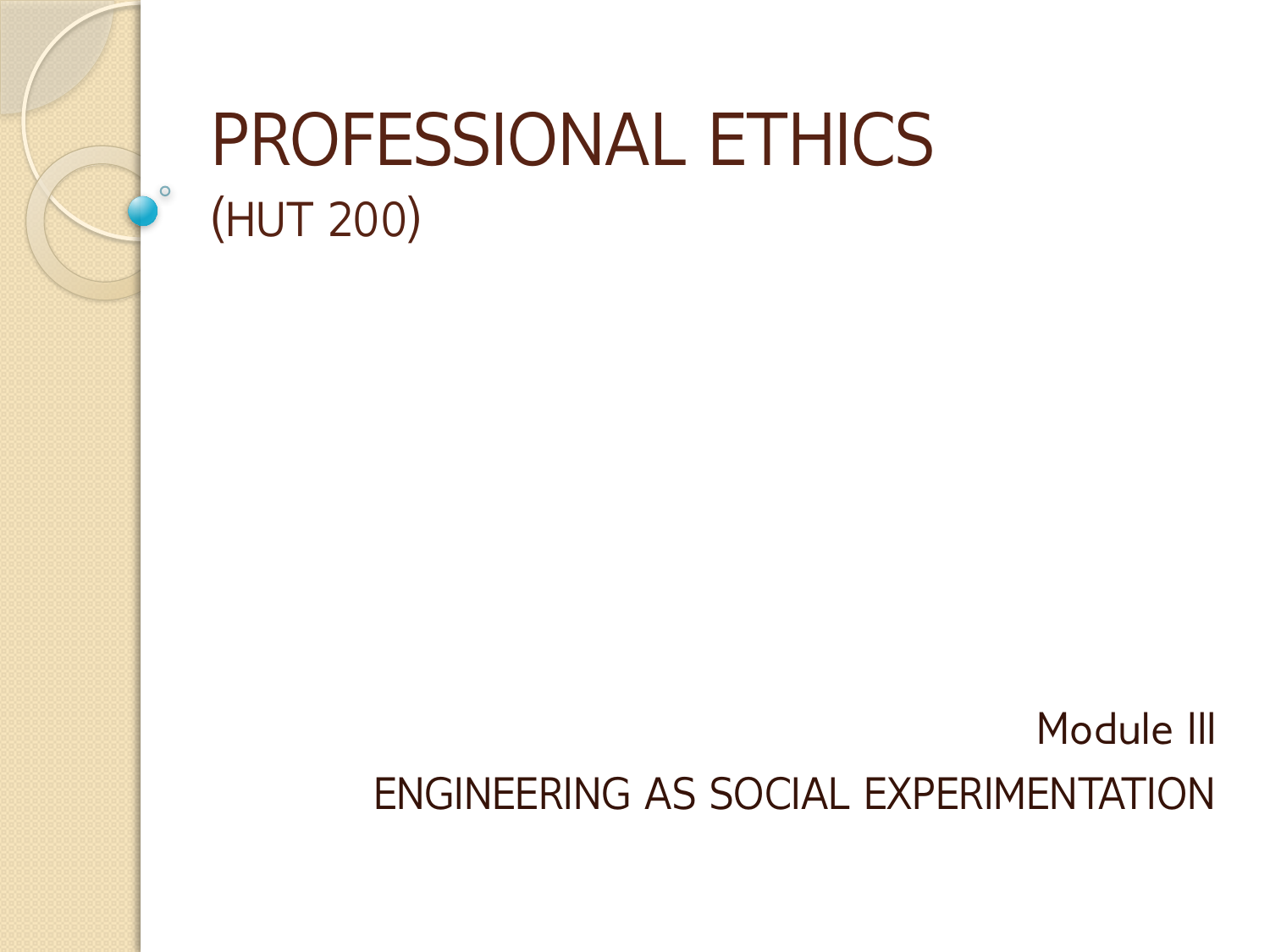

# PROFESSIONAL ETHICS (HUT 200)
Module III
ENGINEERING AS SOCIAL EXPERIMENTATION